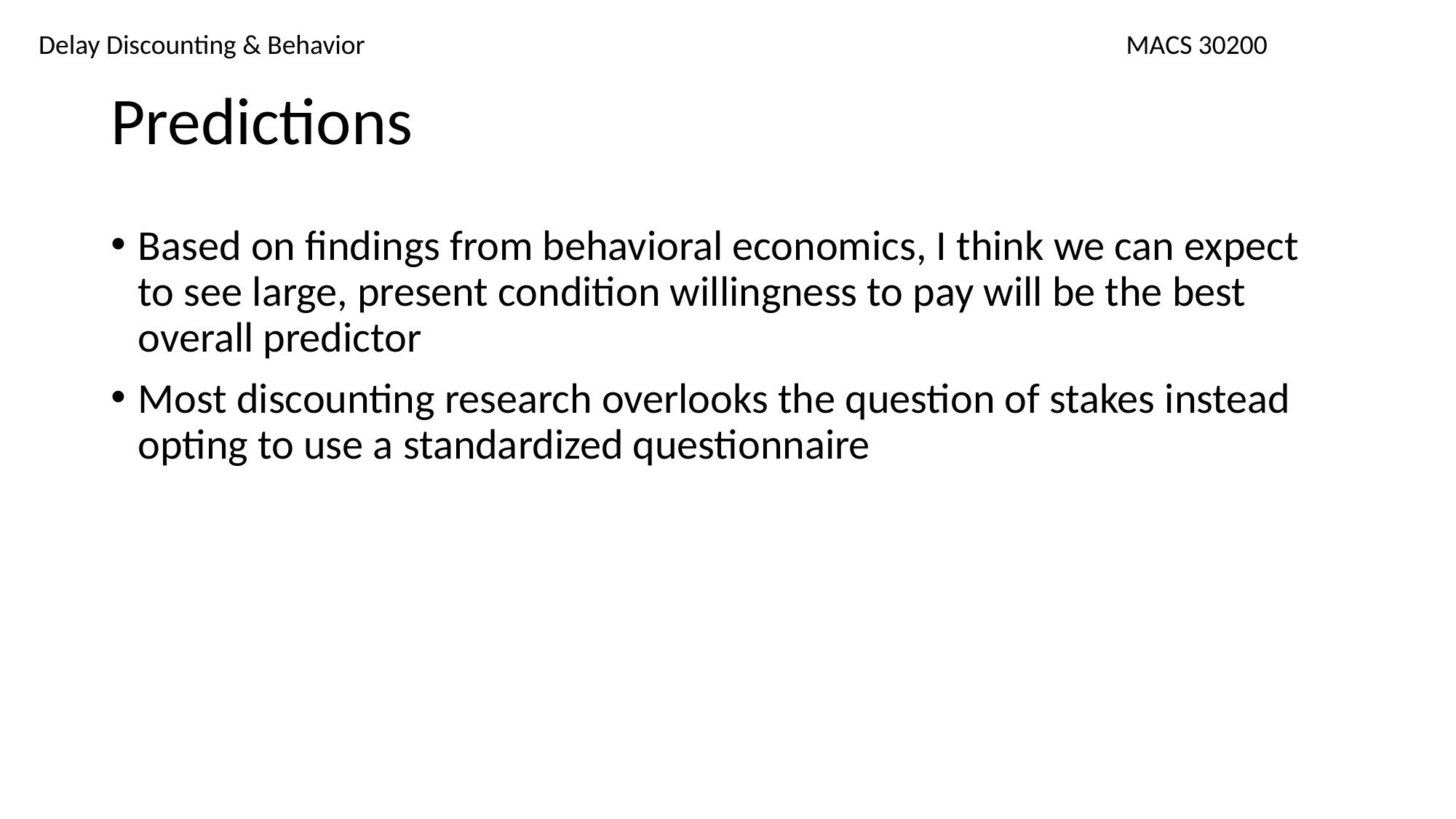

# Predictions
Based on findings from behavioral economics, I think we can expect to see large, present condition willingness to pay will be the best overall predictor
Most discounting research overlooks the question of stakes instead opting to use a standardized questionnaire